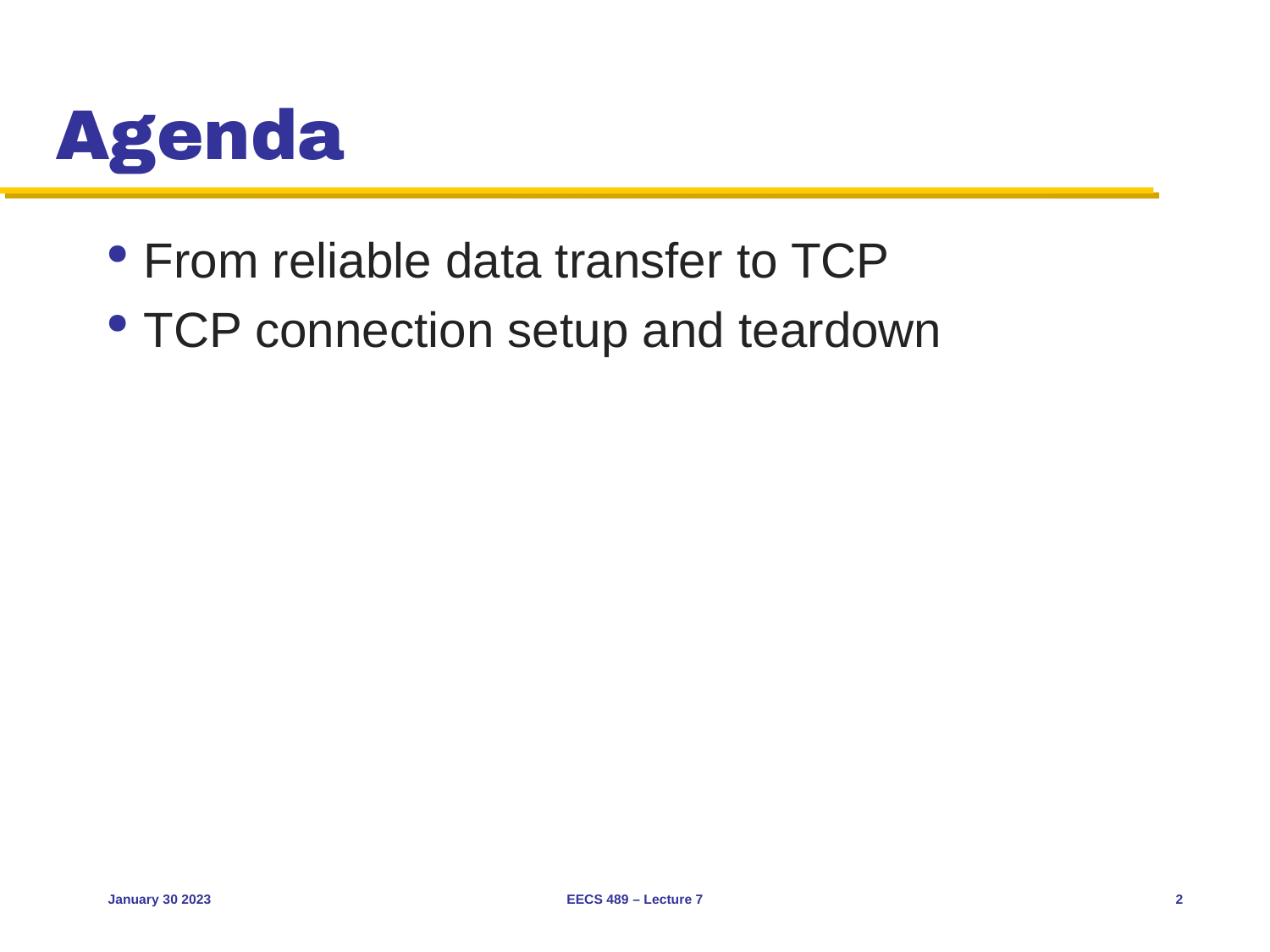

# Agenda
From reliable data transfer to TCP
TCP connection setup and teardown

January 30 2023
EECS 489 – Lecture 7
2